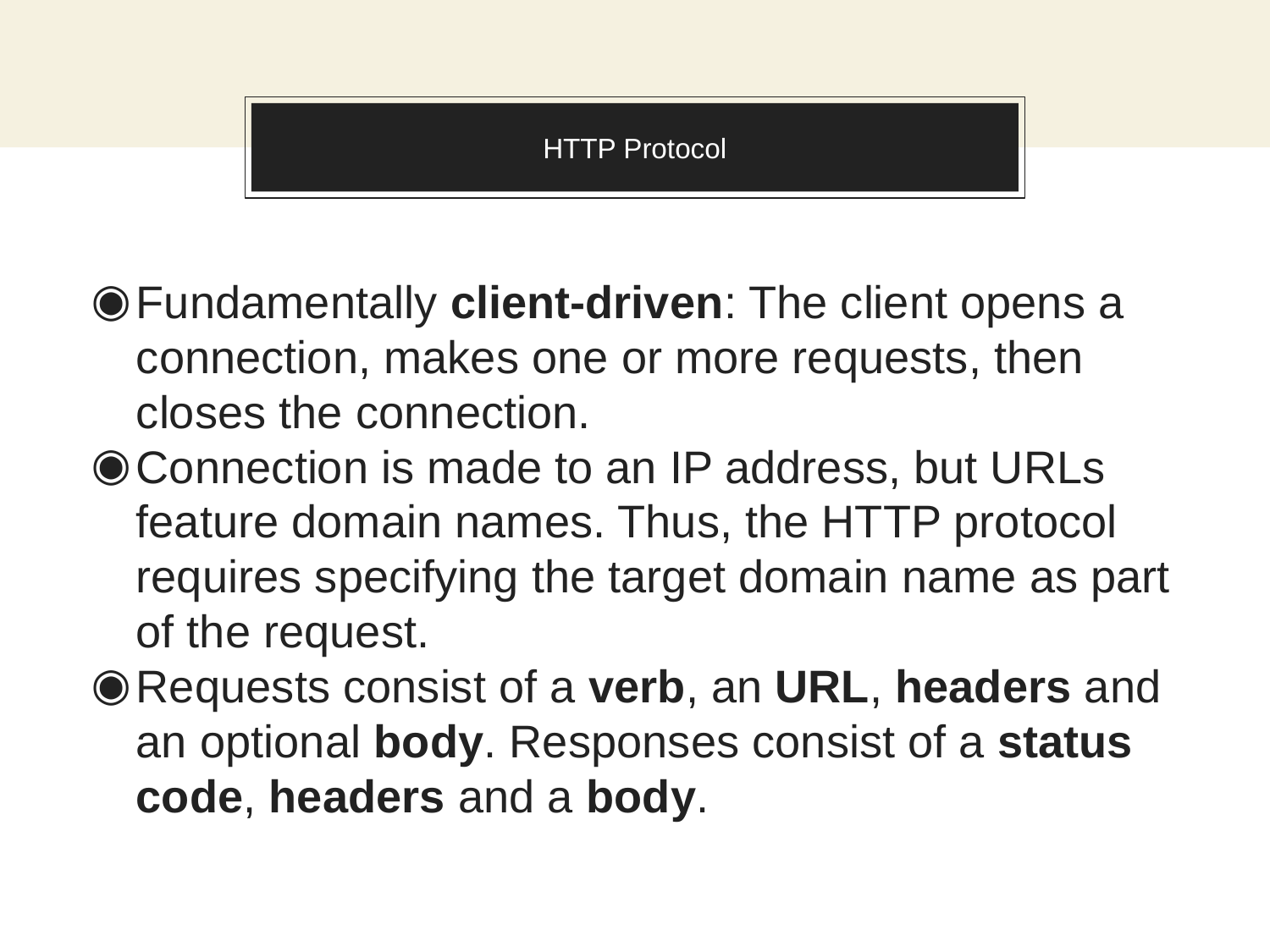

# HTTP Protocol
Fundamentally client-driven: The client opens a connection, makes one or more requests, then closes the connection.
Connection is made to an IP address, but URLs feature domain names. Thus, the HTTP protocol requires specifying the target domain name as part of the request.
Requests consist of a verb, an URL, headers and an optional body. Responses consist of a status code, headers and a body.